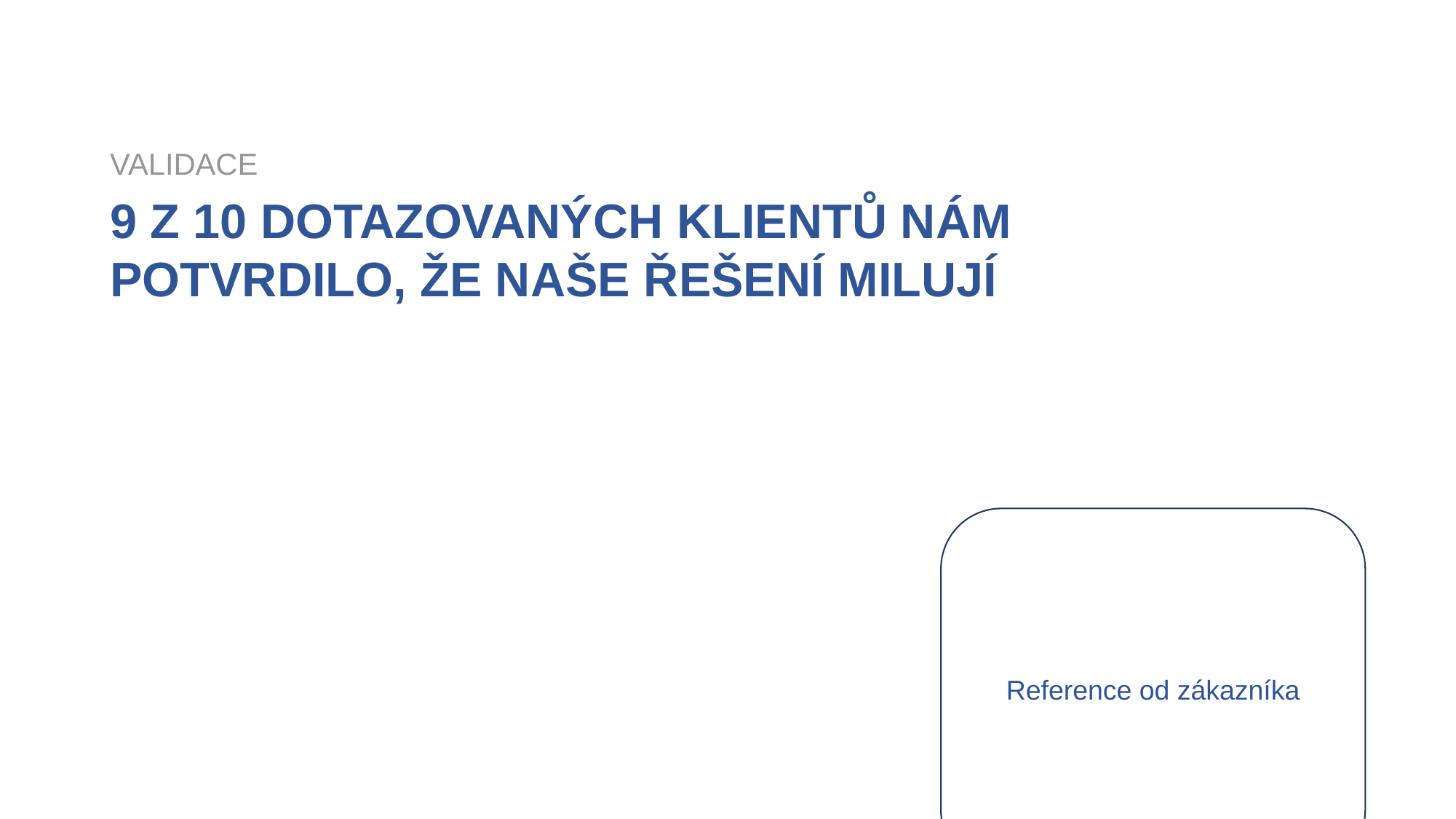

VALIDACE
9 Z 10 DOTAZOVANÝCH KLIENTŮ NÁM POTVRDILO, ŽE NAŠE ŘEŠENÍ MILUJÍ
Reference od zákazníka